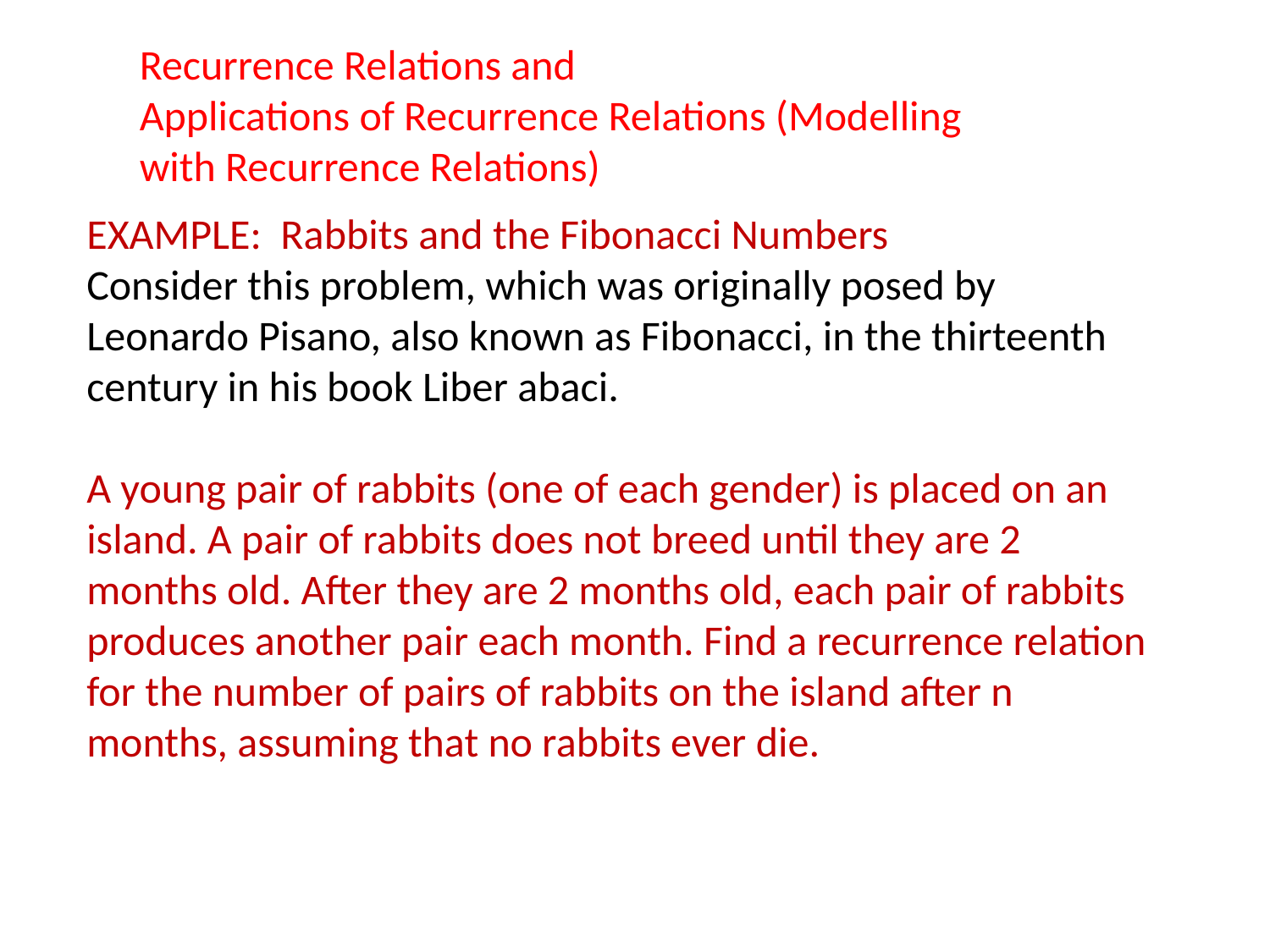

Recurrence Relations and
Applications of Recurrence Relations (Modelling with Recurrence Relations)
EXAMPLE:  Rabbits and the Fibonacci Numbers
Consider this problem, which was originally posed by Leonardo Pisano, also known as Fibonacci, in the thirteenth century in his book Liber abaci.

A young pair of rabbits (one of each gender) is placed on an island. A pair of rabbits does not breed until they are 2 months old. After they are 2 months old, each pair of rabbits produces another pair each month. Find a recurrence relation for the number of pairs of rabbits on the island after n months, assuming that no rabbits ever die.